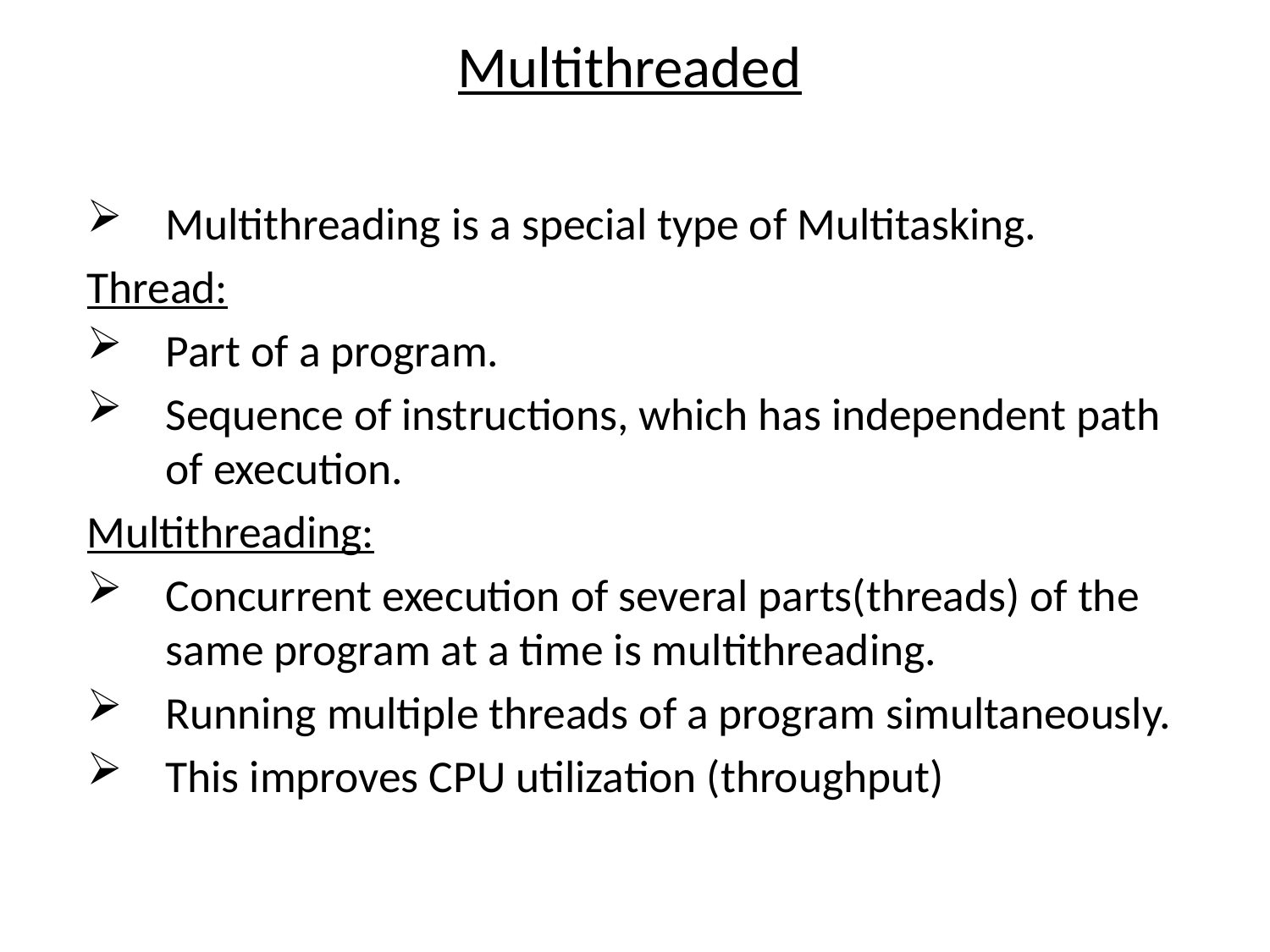

Multithreaded

Multithreading is a special type of Multitasking.
Thread:
Part of a program.
Sequence of instructions, which has independent path of execution.
Multithreading:
Concurrent execution of several parts(threads) of the same program at a time is multithreading.
Running multiple threads of a program simultaneously.
This improves CPU utilization (throughput)